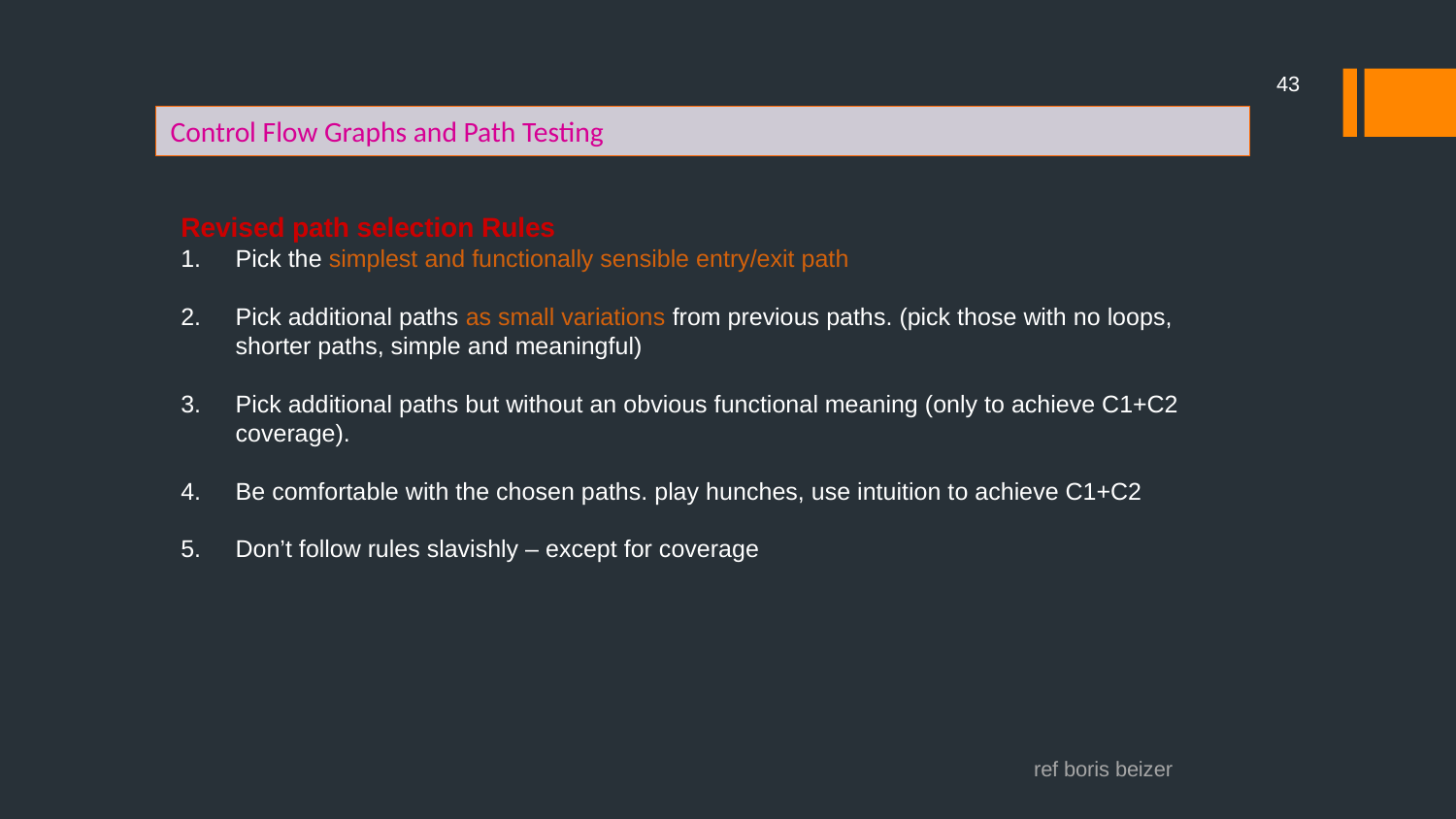

43
# Control Flow Graphs and Path Testing
Revised path selection Rules
Pick the simplest and functionally sensible entry/exit path

Pick additional paths as small variations from previous paths. (pick those with no loops, shorter paths, simple and meaningful)

Pick additional paths but without an obvious functional meaning (only to achieve C1+C2 coverage).

Be comfortable with the chosen paths. play hunches, use intuition to achieve C1+C2

Don’t follow rules slavishly – except for coverage

ref boris beizer